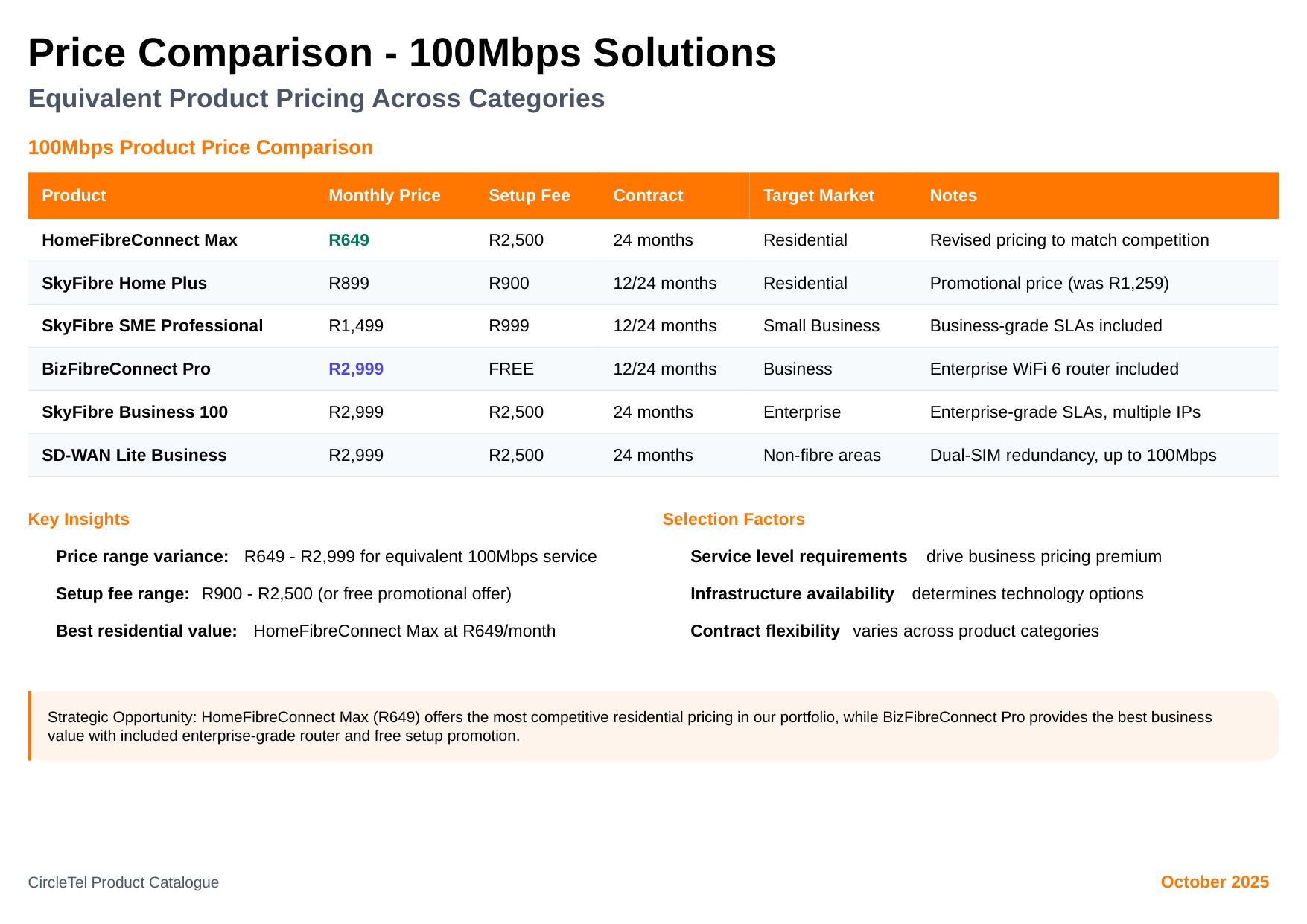

Price Comparison - 100Mbps Solutions
Equivalent Product Pricing Across Categories
100Mbps Product Price Comparison

Product
Monthly Price
Setup Fee
Contract
Target Market
Notes
HomeFibreConnect Max
R649
R2,500
24 months
Residential
Revised pricing to match competition

SkyFibre Home Plus
R899
R900
12/24 months
Residential
Promotional price (was R1,259)

SkyFibre SME Professional
R1,499
R999
12/24 months
Small Business
Business-grade SLAs included

BizFibreConnect Pro
R2,999
FREE
12/24 months
Business
Enterprise WiFi 6 router included

SkyFibre Business 100
R2,999
R2,500
24 months
Enterprise
Enterprise-grade SLAs, multiple IPs

SD-WAN Lite Business
R2,999
R2,500
24 months
Non-fibre areas
Dual-SIM redundancy, up to 100Mbps

Key Insights
Selection Factors
Price range variance:
R649 - R2,999 for equivalent 100Mbps service
Service level requirements
drive business pricing premium
Setup fee range:
R900 - R2,500 (or free promotional offer)
Infrastructure availability
determines technology options
Best residential value:
HomeFibreConnect Max at R649/month
Contract flexibility
varies across product categories

Strategic Opportunity: HomeFibreConnect Max (R649) offers the most competitive residential pricing in our portfolio, while BizFibreConnect Pro provides the best business value with included enterprise-grade router and free setup promotion.
October 2025
CircleTel Product Catalogue